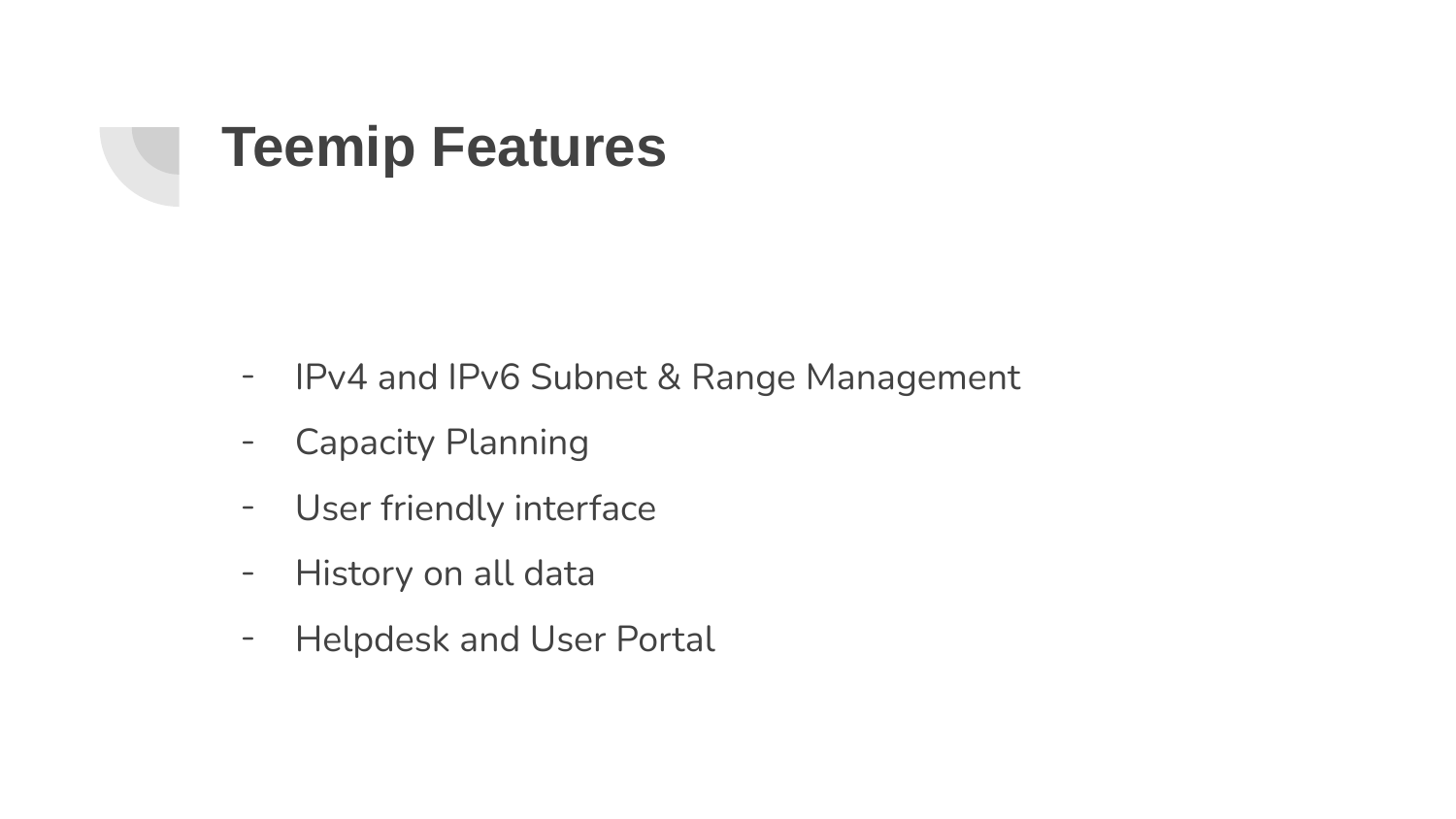

# Teemip Features
IPv4 and IPv6 Subnet & Range Management
Capacity Planning
User friendly interface
History on all data
Helpdesk and User Portal